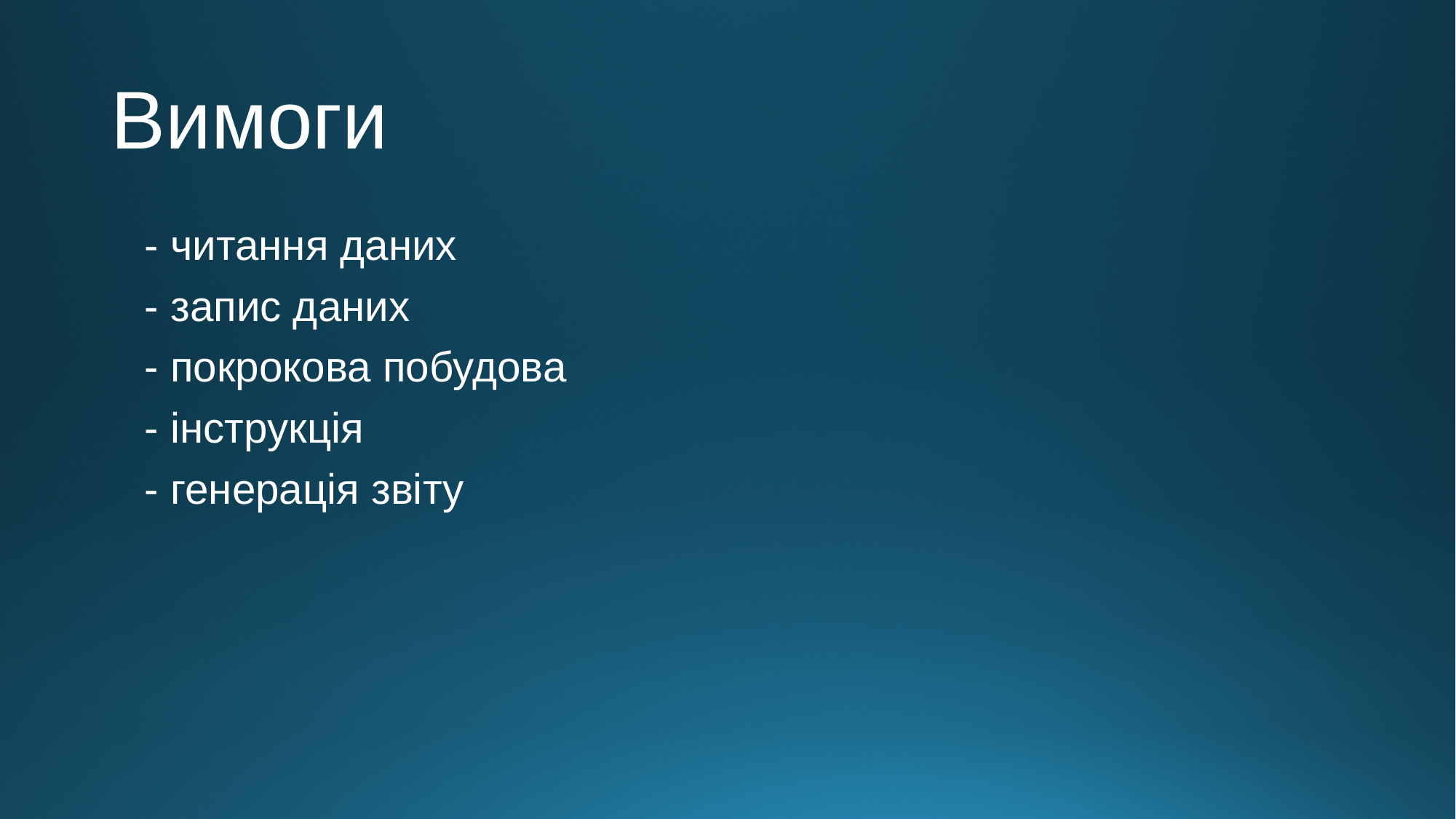

# Вимоги
- читання даних
- запис даних
- покрокова побудова
- інструкція
- генерація звіту